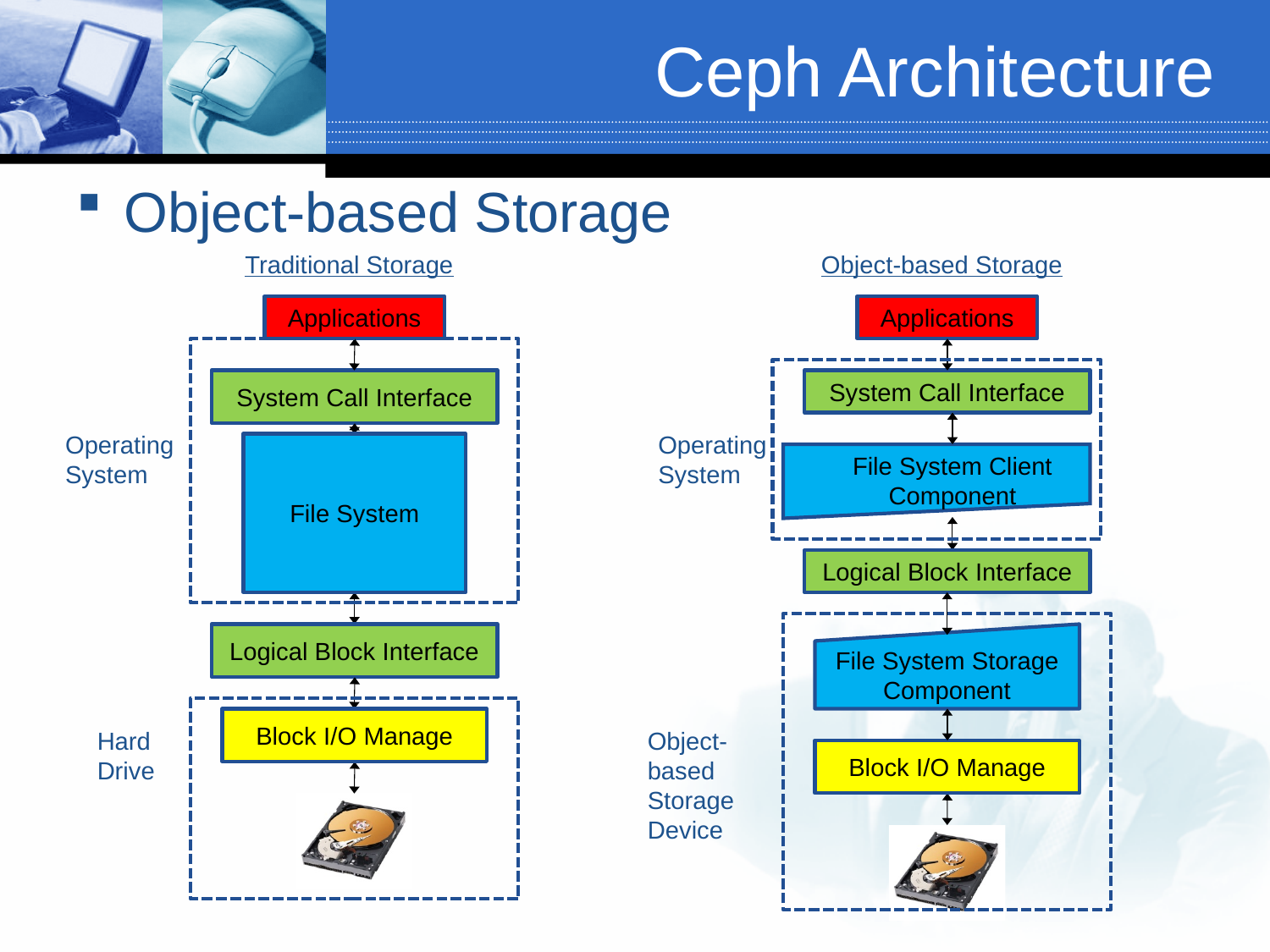

# Ceph Architecture
Object-based Storage
Traditional Storage
Applications

Operating System
File System
Logical Block Interface

Block I/O Manage
Hard Drive

System Call Interface
Object-based Storage
Applications

Operating System
Logical Block Interface

Object-based Storage Device
Block I/O Manage

System Call Interface

File System Client Component
File System Storage Component